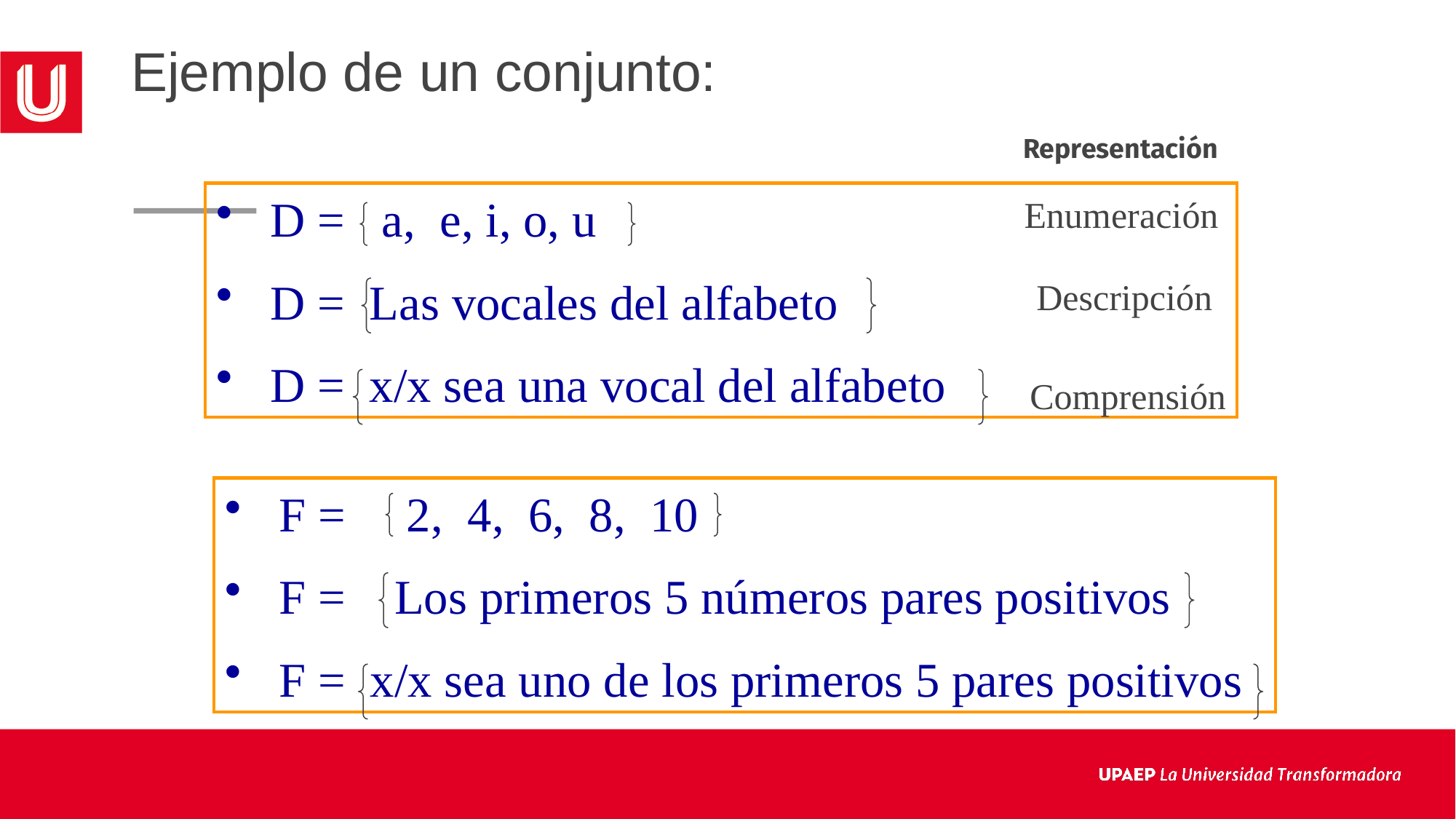

Ejemplo de un conjunto:
Representación
D =   a,  e, i, o, u
D =  Las vocales del alfabeto
D =  x/x sea una vocal del alfabeto

Enumeración
Descripción
Comprensión
F =     2,  4,  6,  8,  10
F =    Los primeros 5 números pares positivos
F =  x/x sea uno de los primeros 5 pares positivos